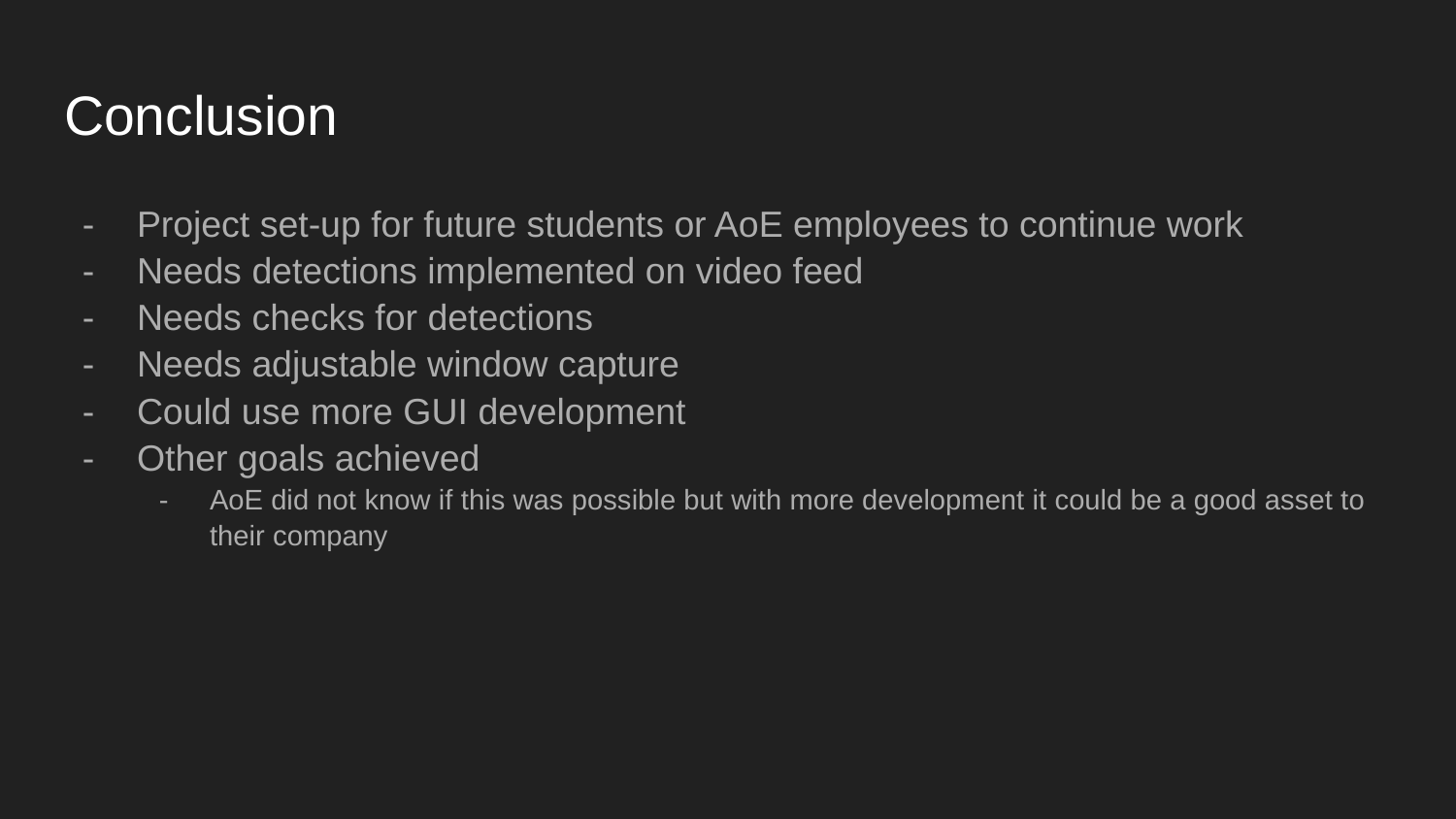

# Conclusion
Project set-up for future students or AoE employees to continue work
Needs detections implemented on video feed
Needs checks for detections
Needs adjustable window capture
Could use more GUI development
Other goals achieved
AoE did not know if this was possible but with more development it could be a good asset to their company